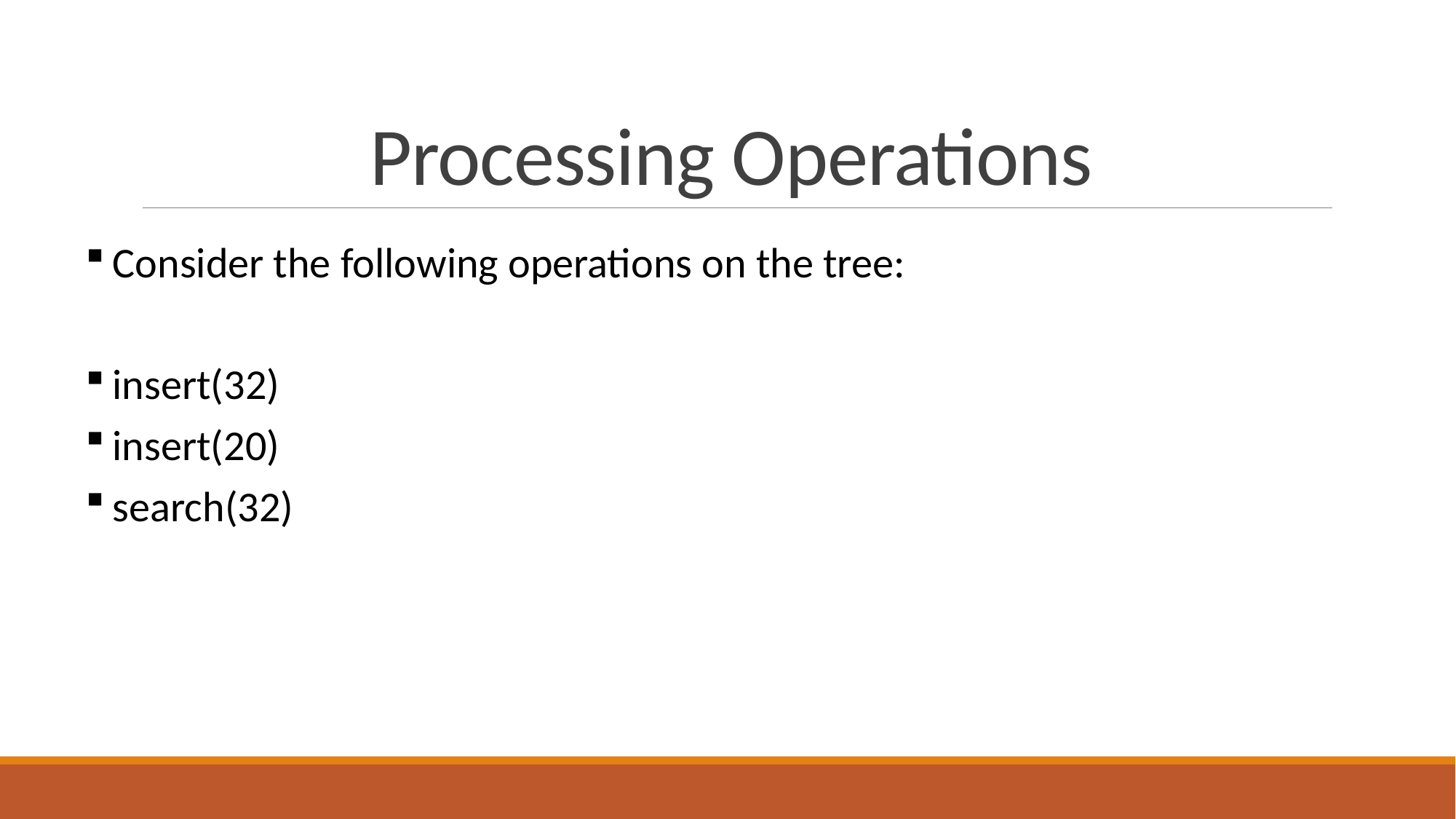

# Processing Operations
Consider the following operations on the tree:

insert(32)
insert(20)
search(32)